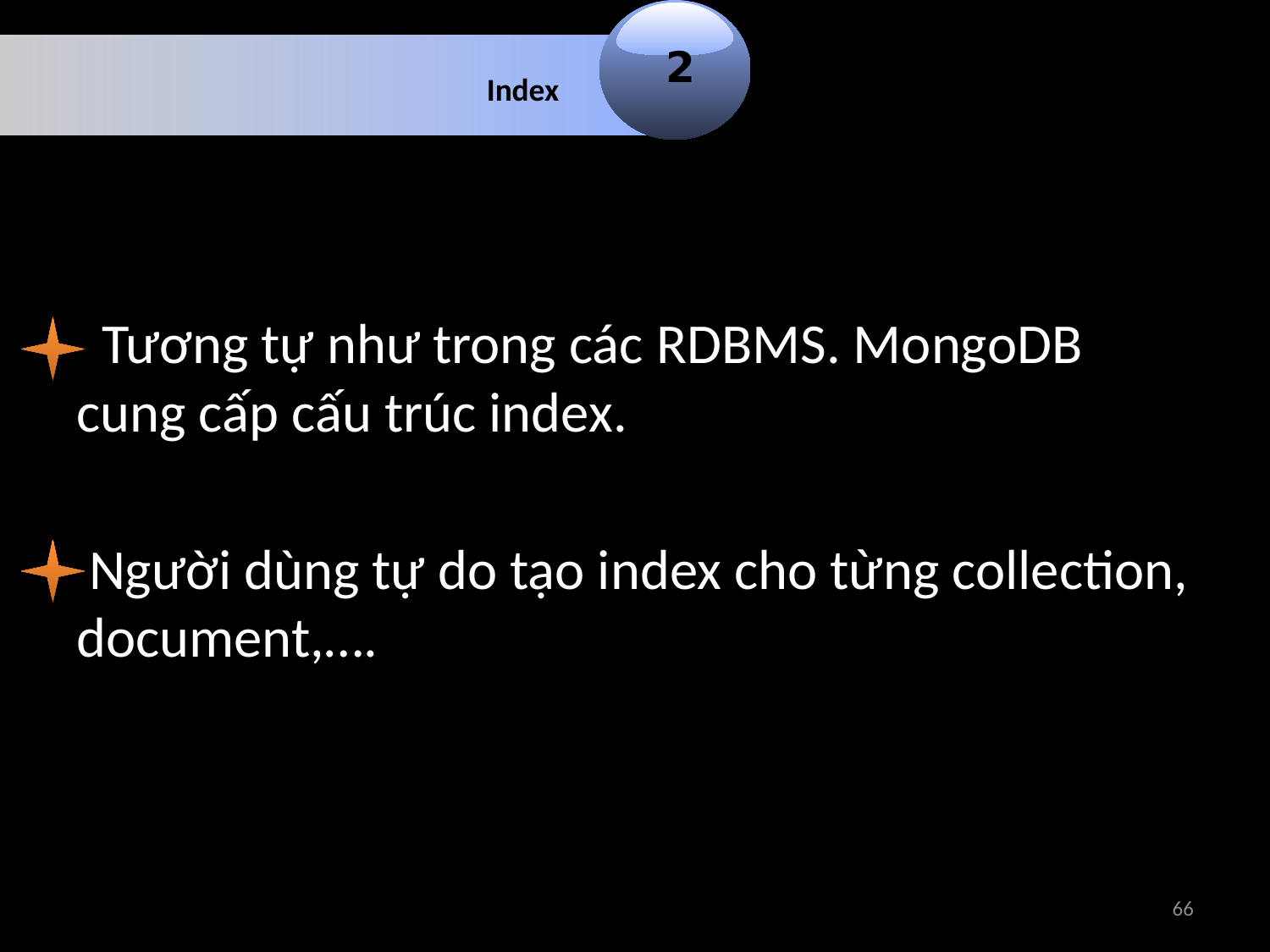

2

Index

  Tương tự như trong các RDBMS. MongoDB     cung cấp cấu trúc index.

 Người dùng tự do tạo index cho từng collection, document,….

66